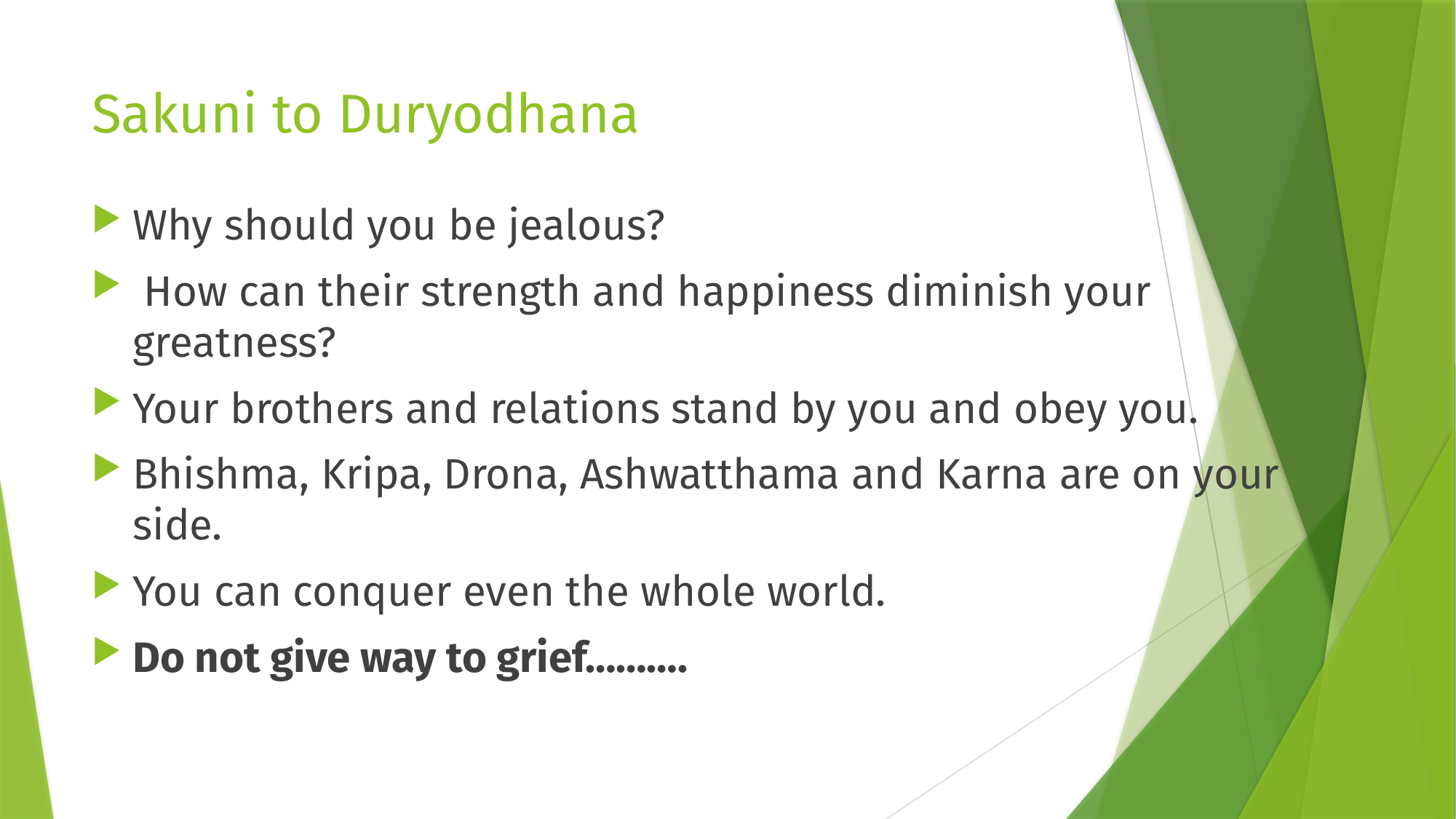

# Sakuni to Duryodhana
Why should you be jealous?
 How can their strength and happiness diminish your greatness?
Your brothers and relations stand by you and obey you.
Bhishma, Kripa, Drona, Ashwatthama and Karna are on your side.
You can conquer even the whole world.
Do not give way to grief……….